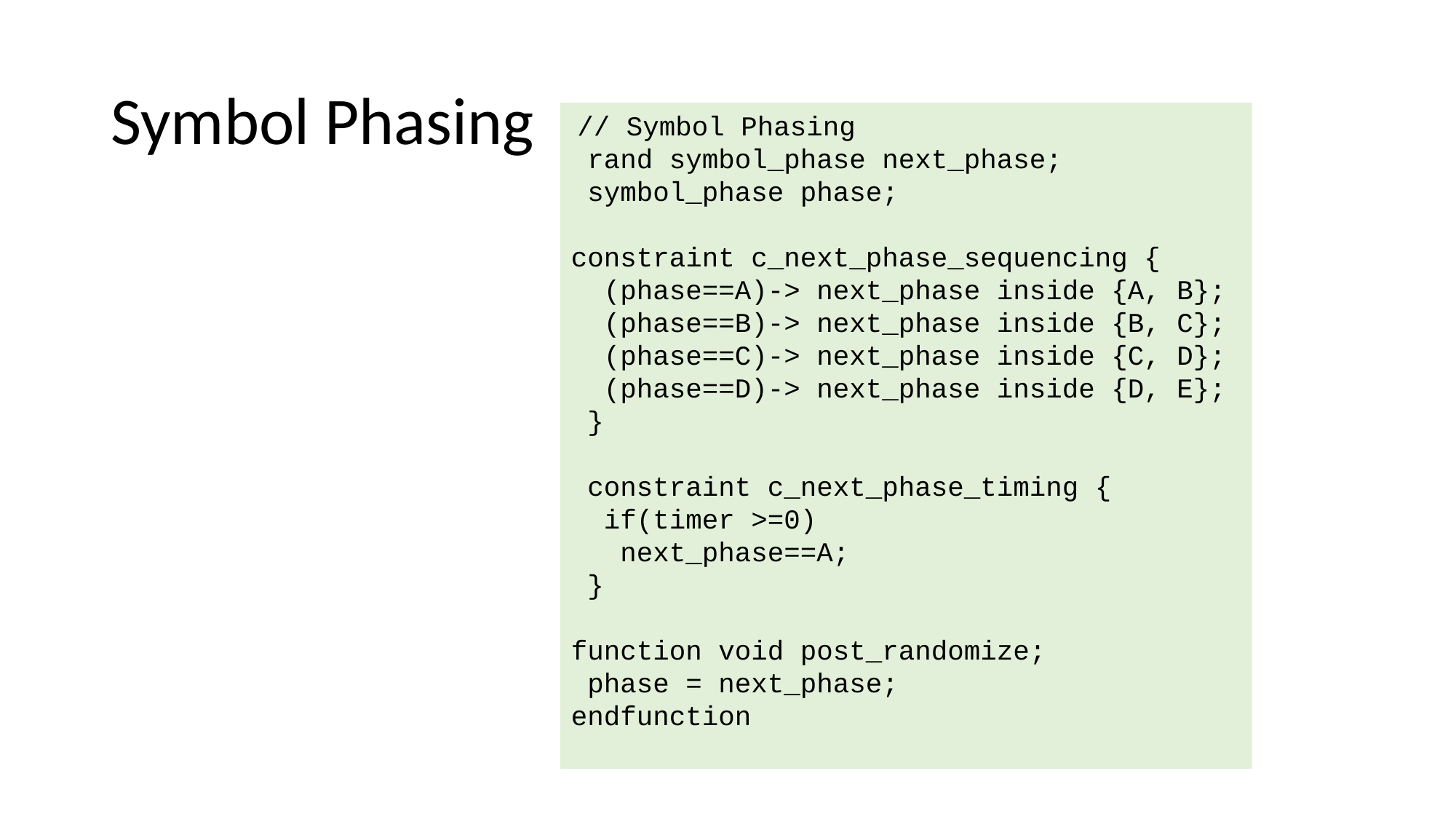

# Symbol Phasing
 // Symbol Phasing
 rand symbol_phase next_phase;
 symbol_phase phase;

constraint c_next_phase_sequencing {
  (phase==A)-> next_phase inside {A, B};
  (phase==B)-> next_phase inside {B, C};
  (phase==C)-> next_phase inside {C, D};
  (phase==D)-> next_phase inside {D, E};
 }

 constraint c_next_phase_timing {
  if(timer >=0)
   next_phase==A;
 }

function void post_randomize;
 phase = next_phase;
endfunction